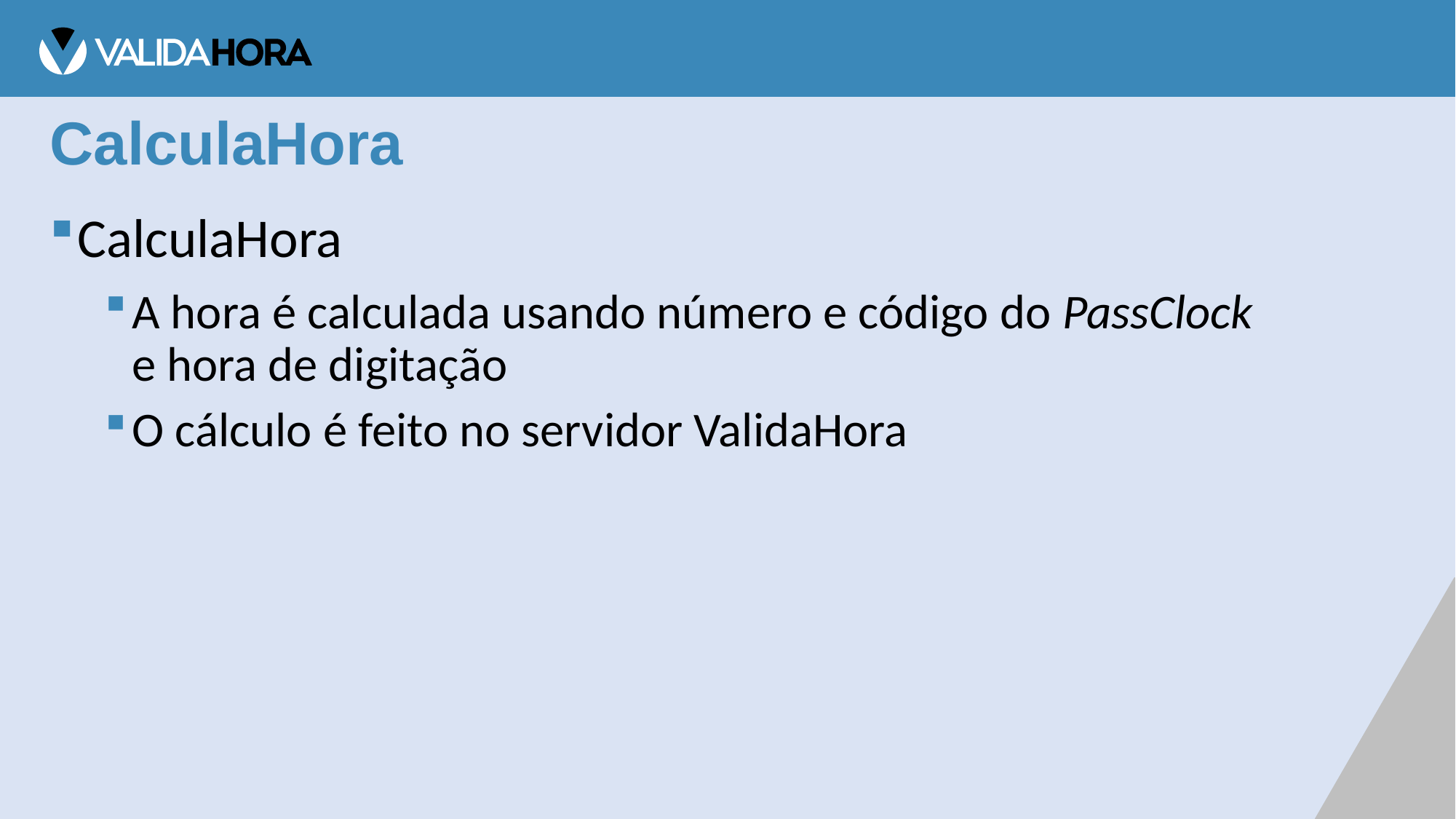

# CalculaHora
CalculaHora
A hora é calculada usando número e código do PassClock e hora de digitação
O cálculo é feito no servidor ValidaHora